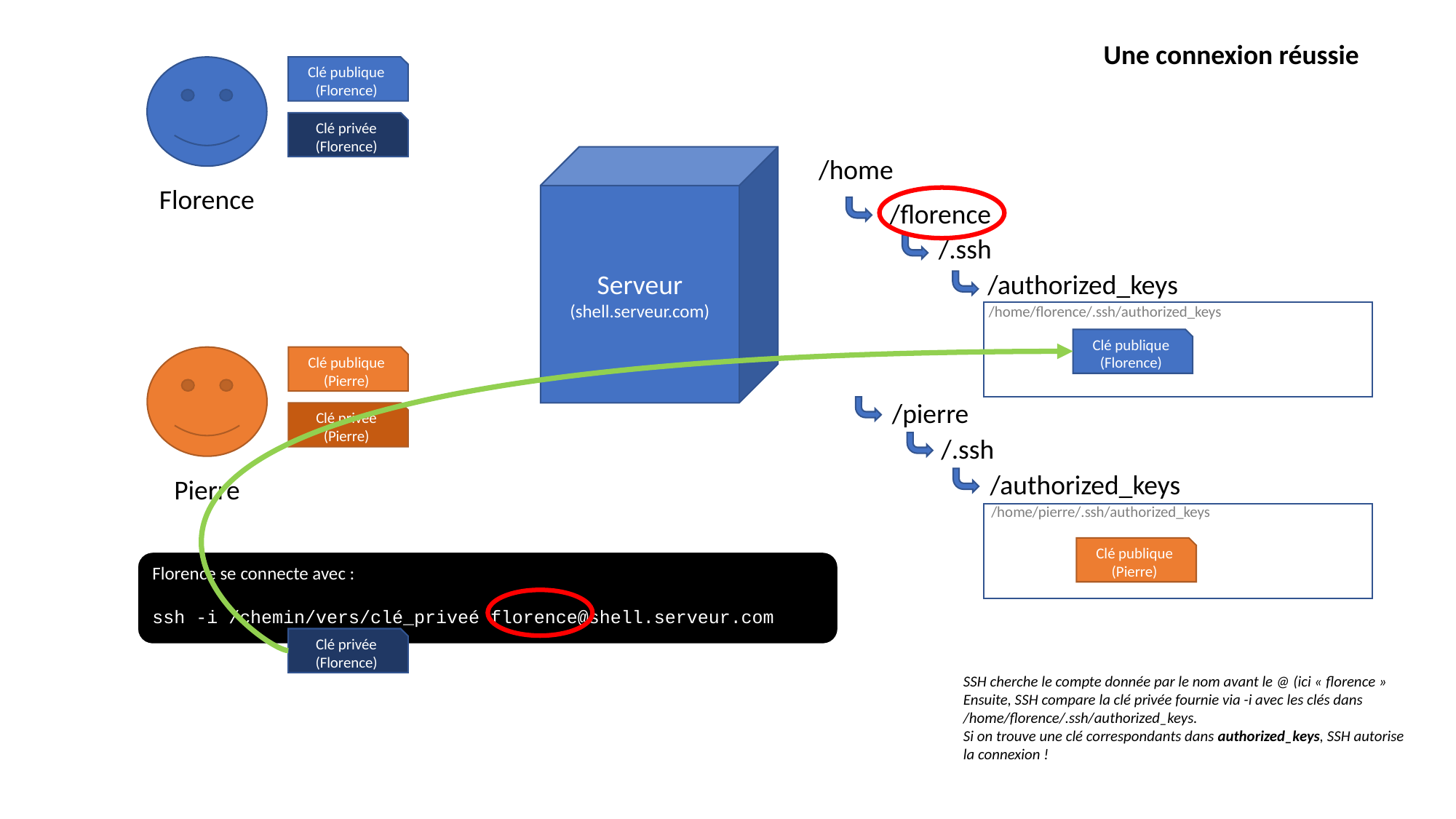

Une connexion réussie

Clé publique (Florence)
Clé privée
(Florence)
Serveur
(shell.serveur.com)
/home
Florence

/florence
/.ssh
/authorized_keys
/home/florence/.ssh/authorized_keys

Clé publique (Florence)

Clé publique (Pierre)
/pierre
/.ssh
/authorized_keys
/home/pierre/.ssh/authorized_keys

Clé privée
(Pierre)

Pierre

Clé publique (Pierre)
Florence se connecte avec :

ssh -i /chemin/vers/clé_priveé florence@shell.serveur.com

Clé privée
(Florence)
SSH cherche le compte donnée par le nom avant le @ (ici « florence »
Ensuite, SSH compare la clé privée fournie via -i avec les clés dans /home/florence/.ssh/authorized_keys.
Si on trouve une clé correspondants dans authorized_keys, SSH autorise la connexion !